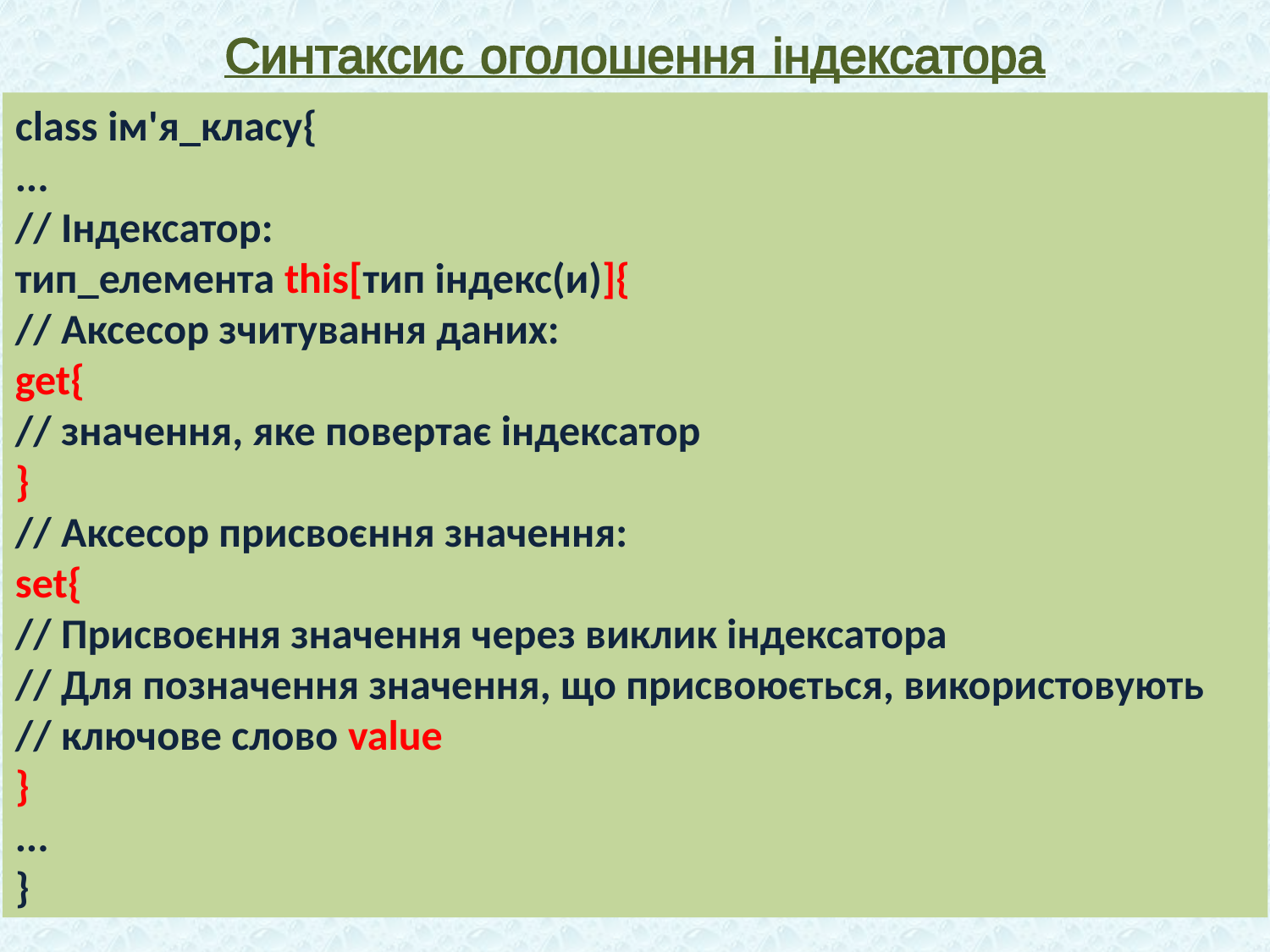

# Синтаксис оголошення індексатора
class ім'я_класу{
...
// Індексатор:
тип_елемента this[тип індекс(и)]{
// Аксесор зчитування даних:
get{
// значення, яке повертає індексатор
}
// Аксесор присвоєння значення:
set{
// Присвоєння значення через виклик індексатора
// Для позначення значення, що присвоюється, використовують
// ключове слово value
}
...
}